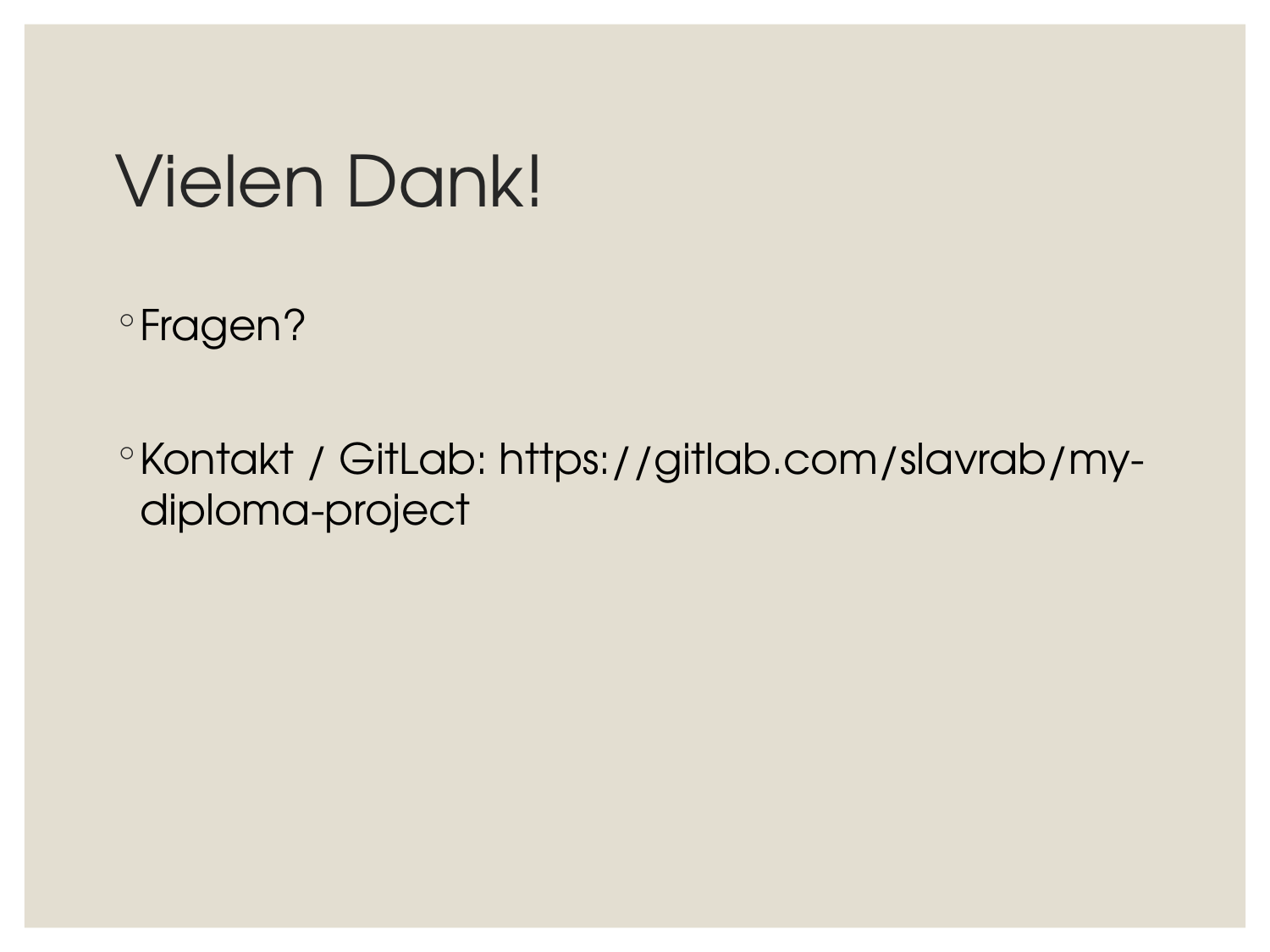

# Vielen Dank!
Fragen?

Kontakt / GitLab: https://gitlab.com/slavrab/my-diploma-project